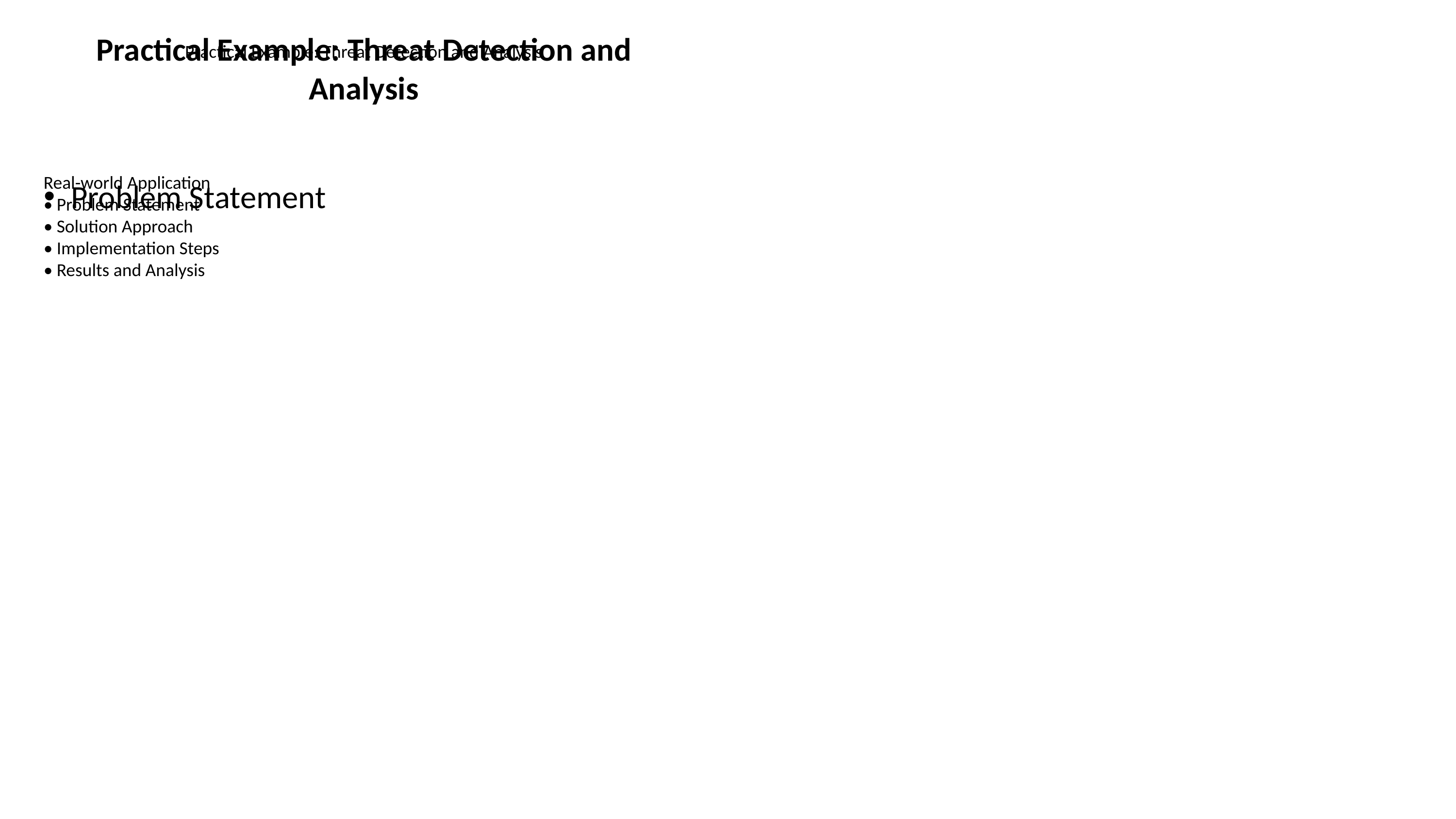

# Practical Example: Threat Detection and Analysis
Practical Example: Threat Detection and Analysis

Problem Statement

Real-world Application
• Problem Statement
• Solution Approach
• Implementation Steps
• Results and Analysis